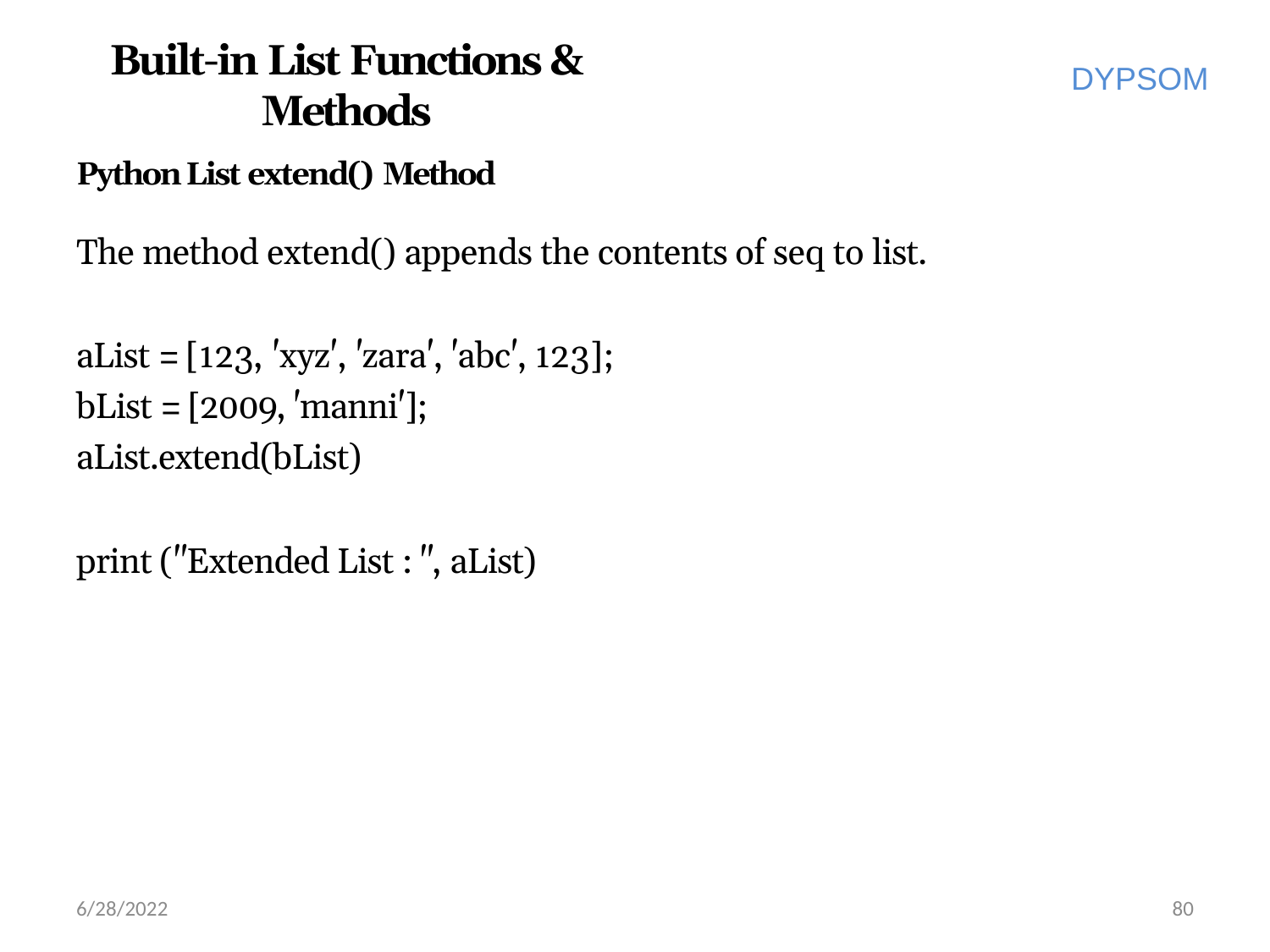

# Built-in List Functions & Methods
DYPSOM
Python List extend() Method

The method extend() appends the contents of seq to list.

aList = [123, 'xyz', 'zara', 'abc', 123];
bList = [2009, 'manni'];
aList.extend(bList)

print ("Extended List : ", aList)
6/28/2022
80